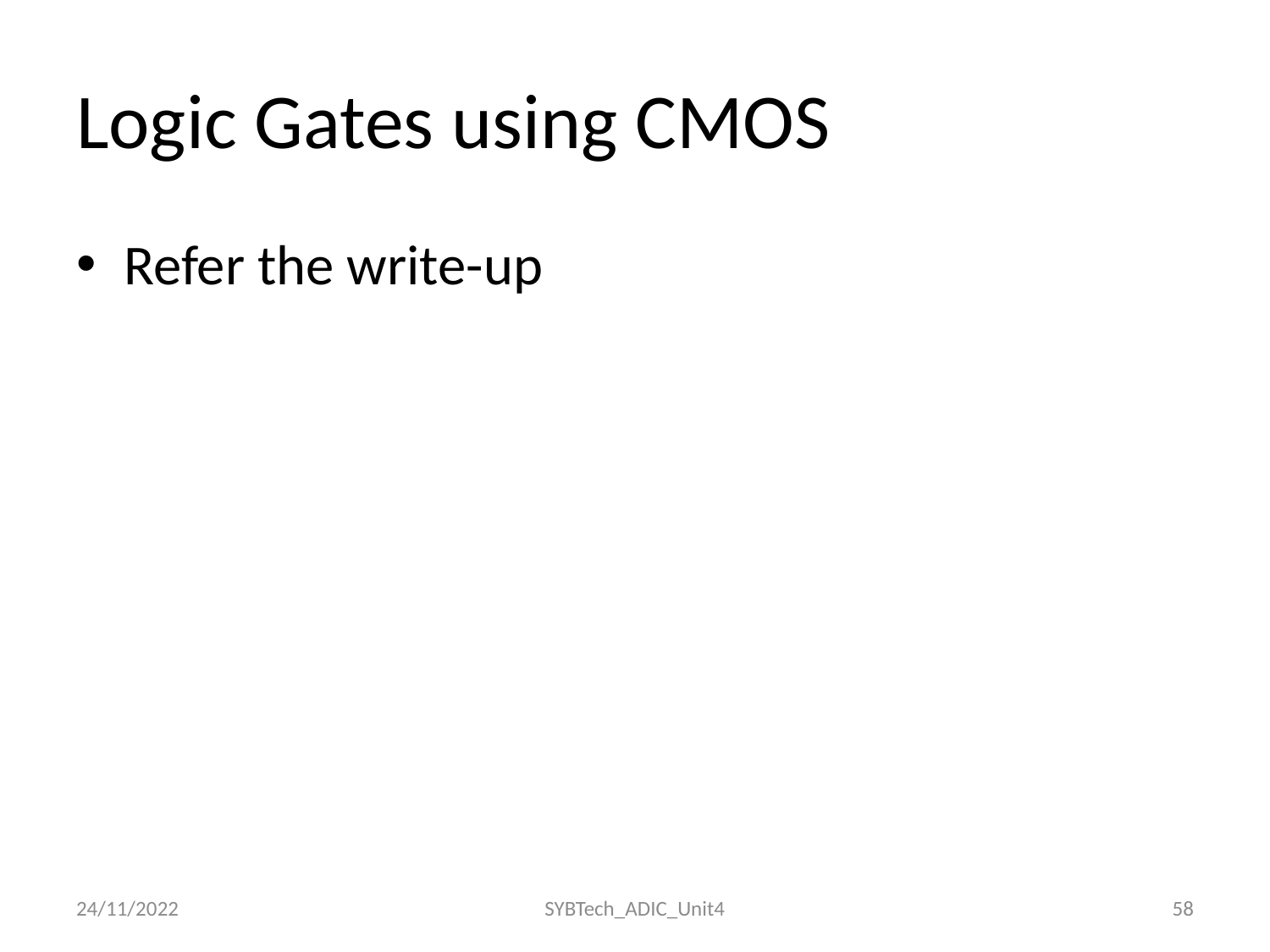

# Logic Gates using CMOS
Refer the write-up
24/11/2022
SYBTech_ADIC_Unit4
58